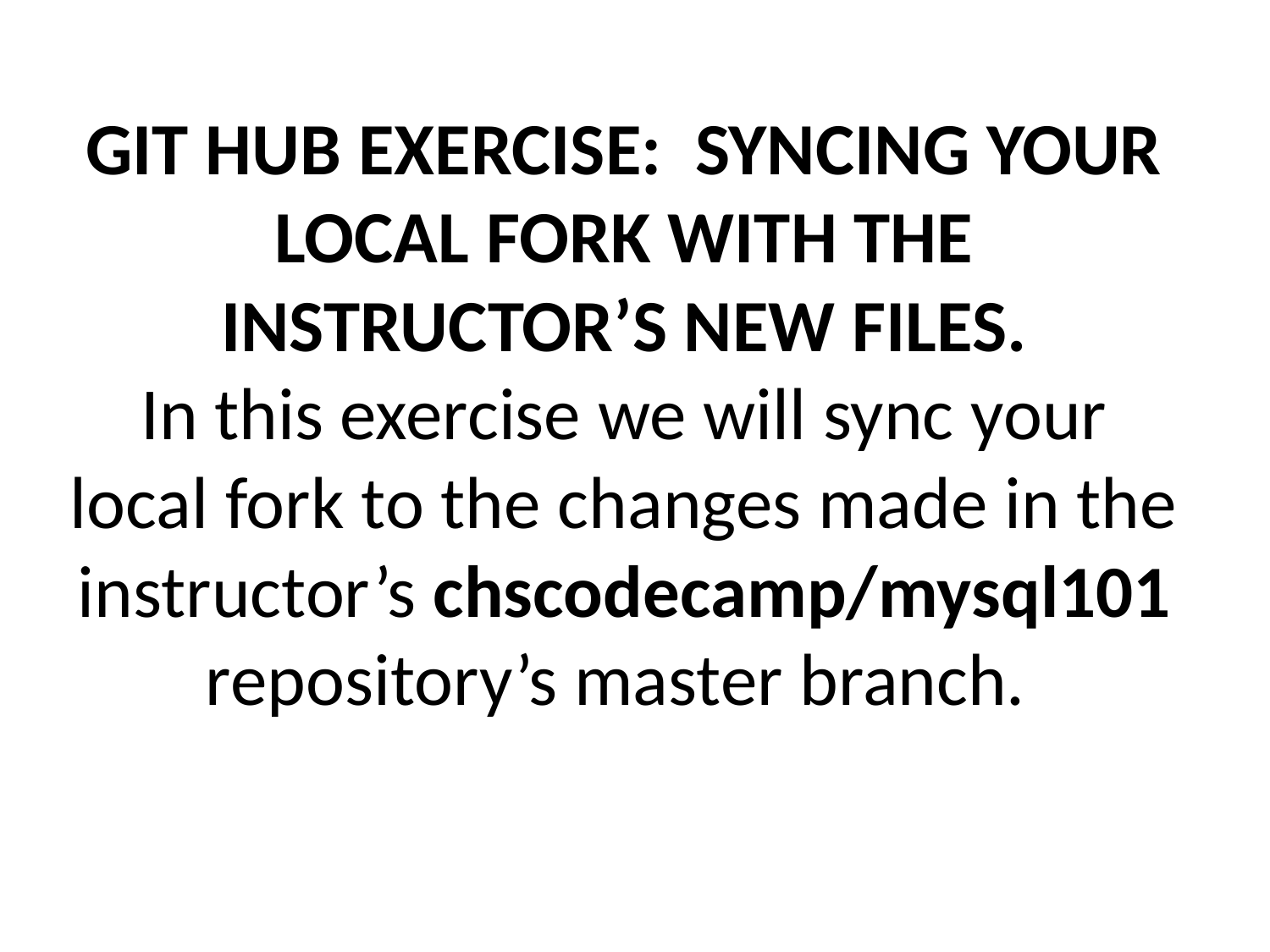

# Git Hub Exercise:  Syncing your Local Fork with the Instructor’s new files. In this exercise we will sync your local fork to the changes made in the instructor’s chscodecamp/mysql101 repository’s master branch.